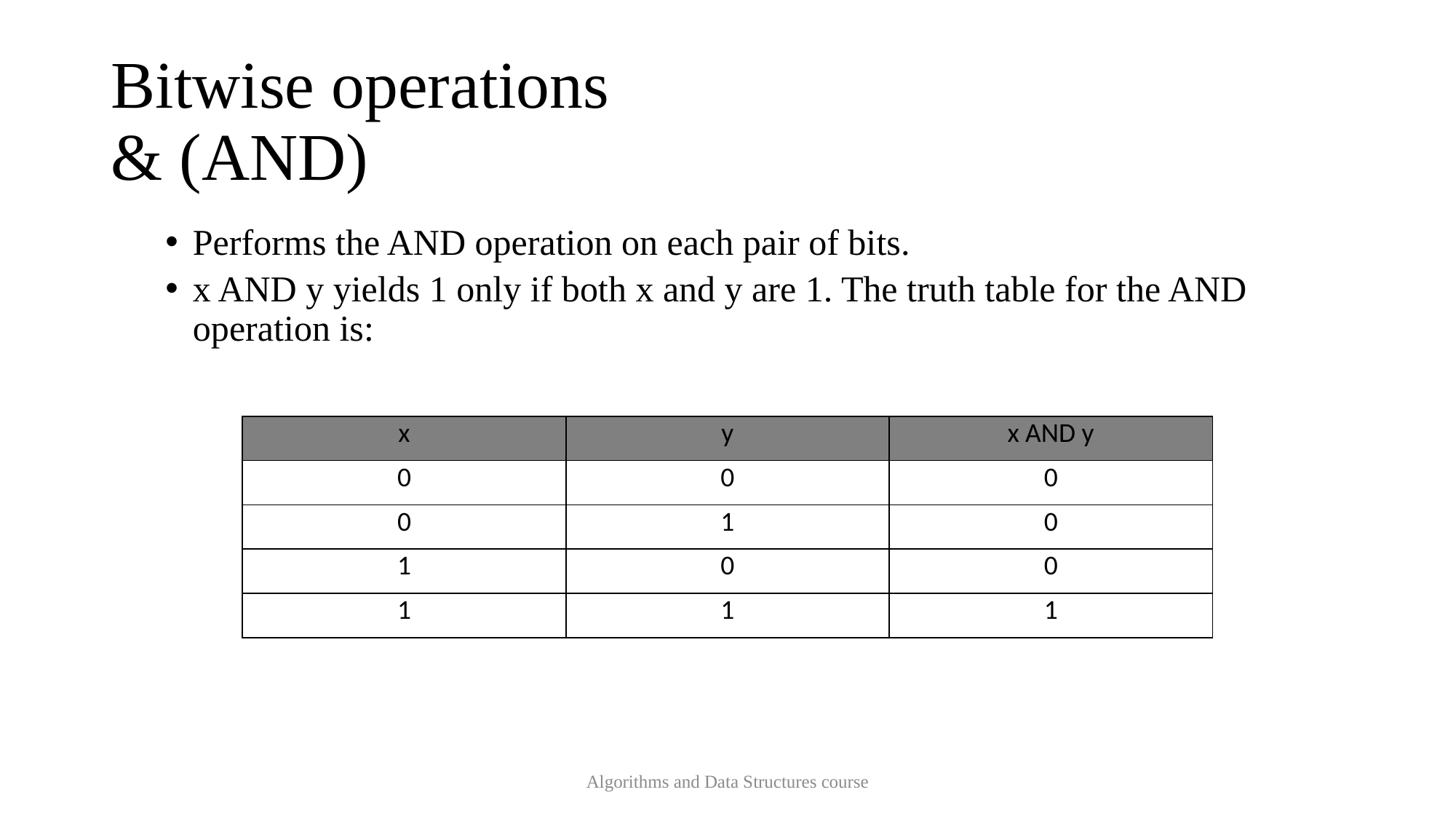

# Bitwise operations & (AND)
Performs the AND operation on each pair of bits.
x AND y yields 1 only if both x and y are 1. The truth table for the AND operation is:
| x | y | x AND y |
| --- | --- | --- |
| 0 | 0 | 0 |
| 0 | 1 | 0 |
| 1 | 0 | 0 |
| 1 | 1 | 1 |
Algorithms and Data Structures course